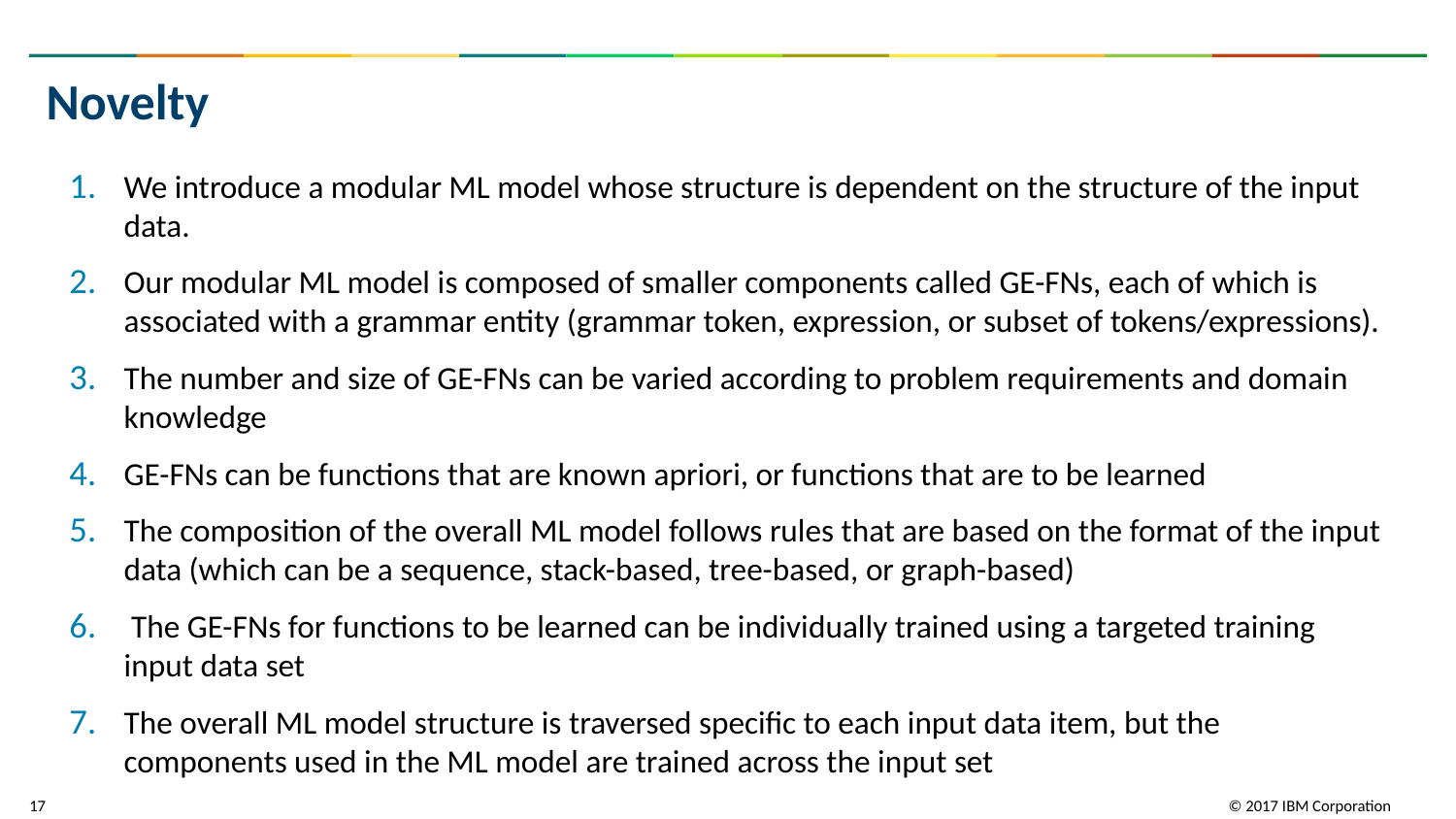

# Novelty
We introduce a modular ML model whose structure is dependent on the structure of the input data.
Our modular ML model is composed of smaller components called GE-FNs, each of which is associated with a grammar entity (grammar token, expression, or subset of tokens/expressions).
The number and size of GE-FNs can be varied according to problem requirements and domain knowledge
GE-FNs can be functions that are known apriori, or functions that are to be learned
The composition of the overall ML model follows rules that are based on the format of the input data (which can be a sequence, stack-based, tree-based, or graph-based)
 The GE-FNs for functions to be learned can be individually trained using a targeted training input data set
The overall ML model structure is traversed specific to each input data item, but the components used in the ML model are trained across the input set